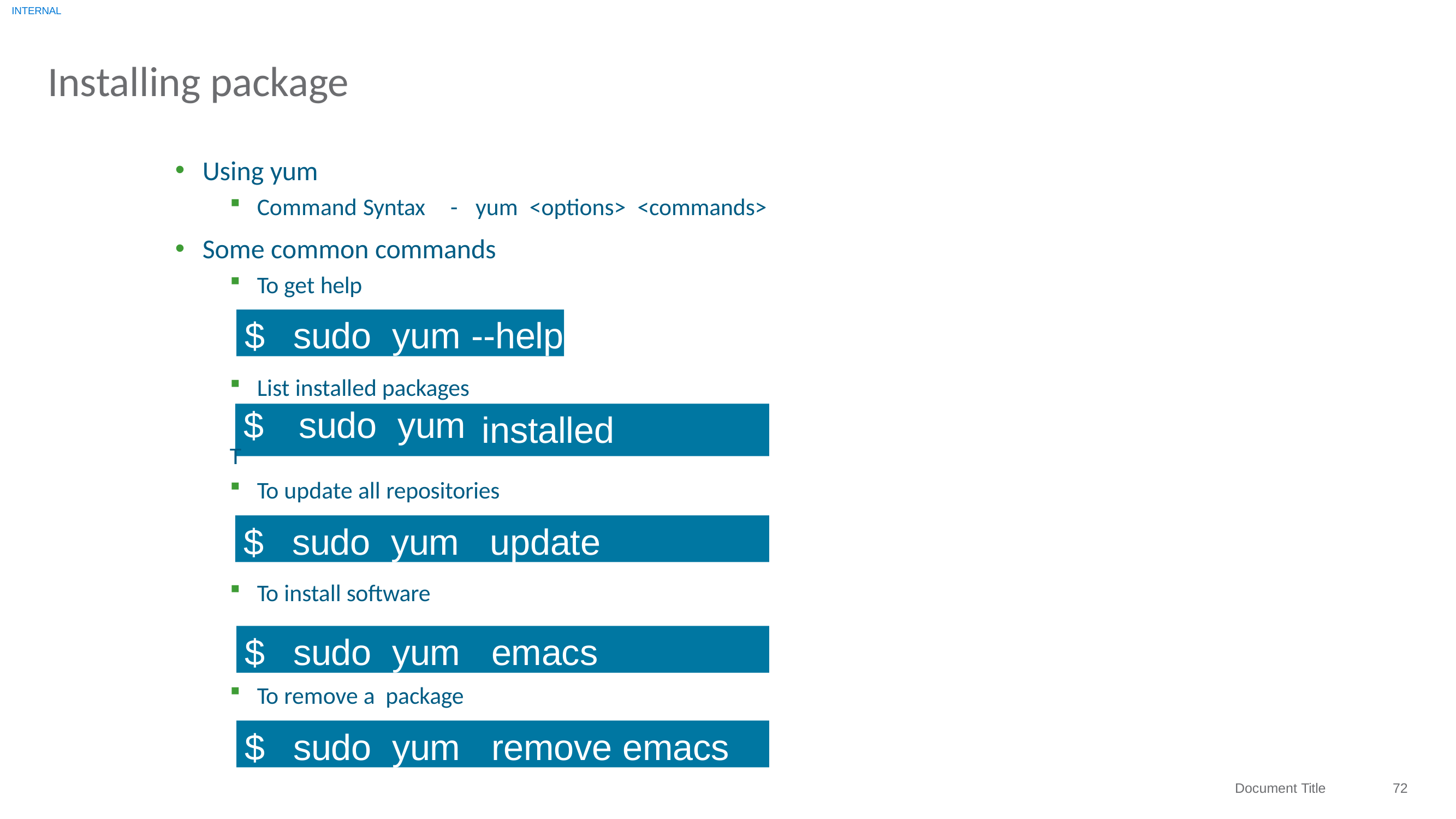

INTERNAL
# Installing package
Using yum
Command Syntax
-	yum  <options>  <commands>
Some common commands
To get help
$	sudo	yum --help
List installed packages
$	sudo	yum
T

installed
To update all repositories
$	sudo	yum	update
To install software
$	sudo	yum	emacs
To remove a package
$	sudo	yum	remove emacs
72
Document Title